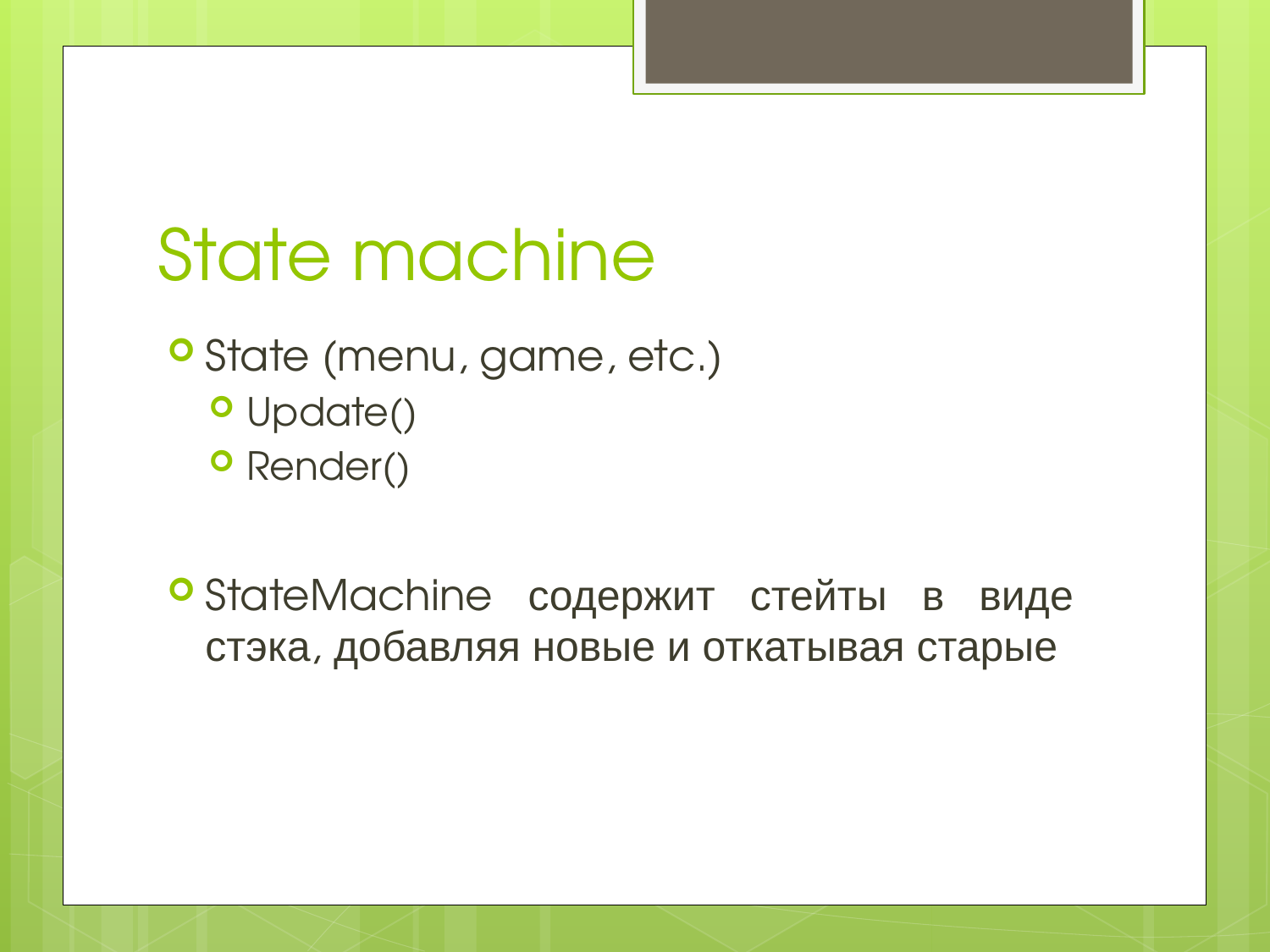

# State machine
State (menu, game, etc.)
Update()
Render()

StateMachine содержит стейты в виде стэка, добавляя новые и откатывая старые